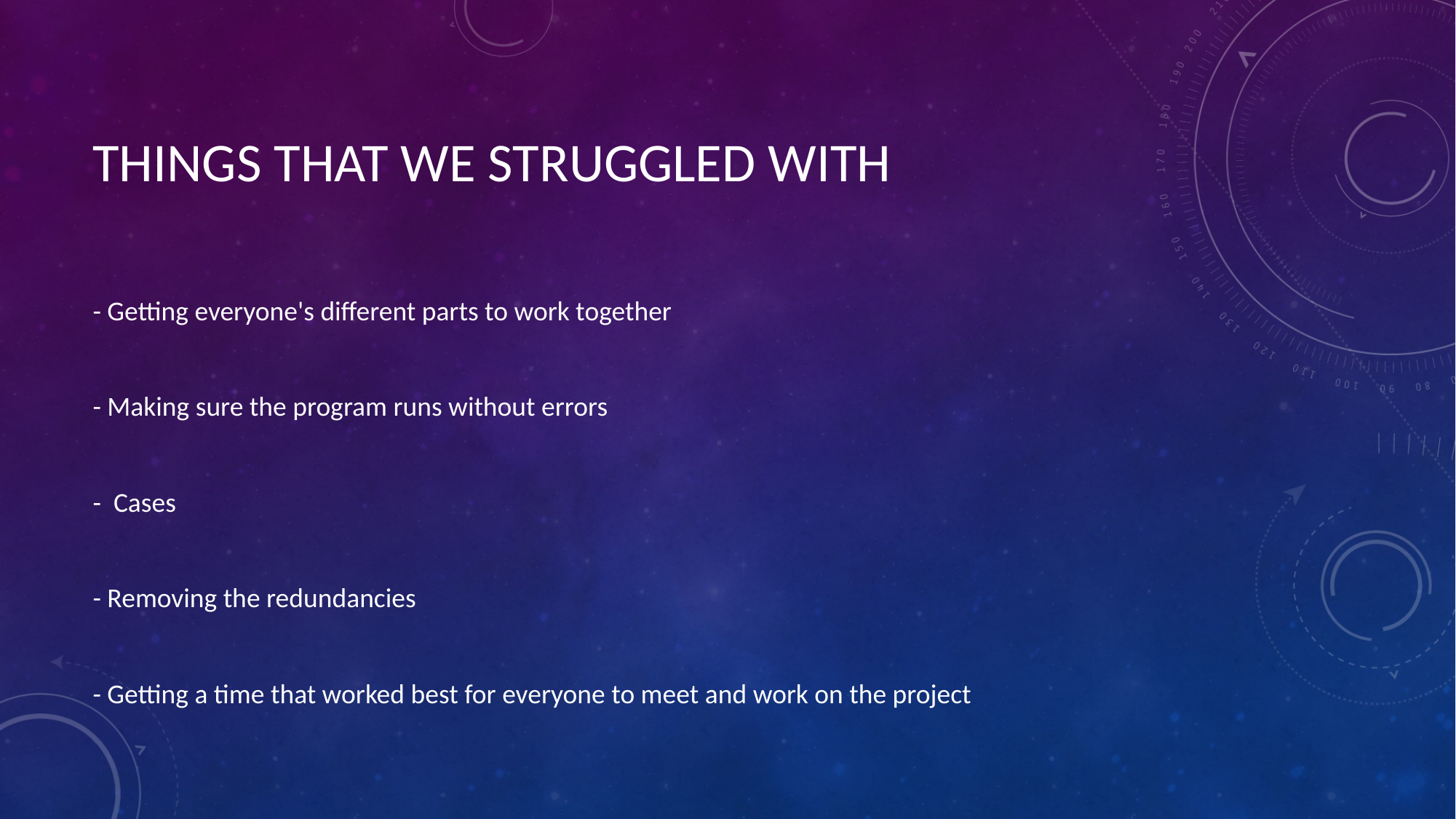

# Things that we struggled with
- Getting everyone's different parts to work together

- Making sure the program runs without errors

-  Cases

- Removing the redundancies

- Getting a time that worked best for everyone to meet and work on the project